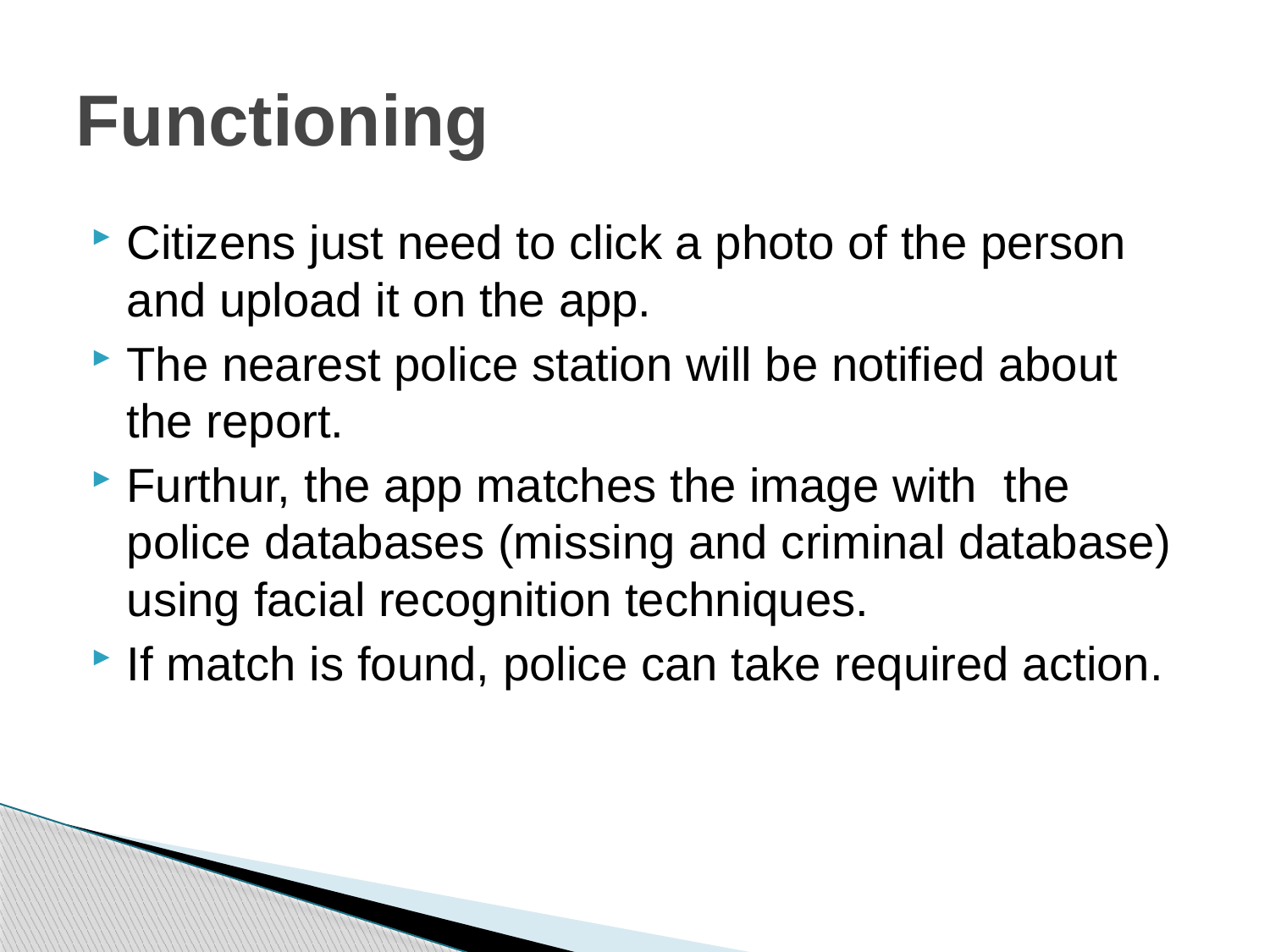

# Functioning
Citizens just need to click a photo of the person and upload it on the app.
The nearest police station will be notified about the report.
Furthur, the app matches the image with  the police databases (missing and criminal database) using facial recognition techniques.
If match is found, police can take required action.